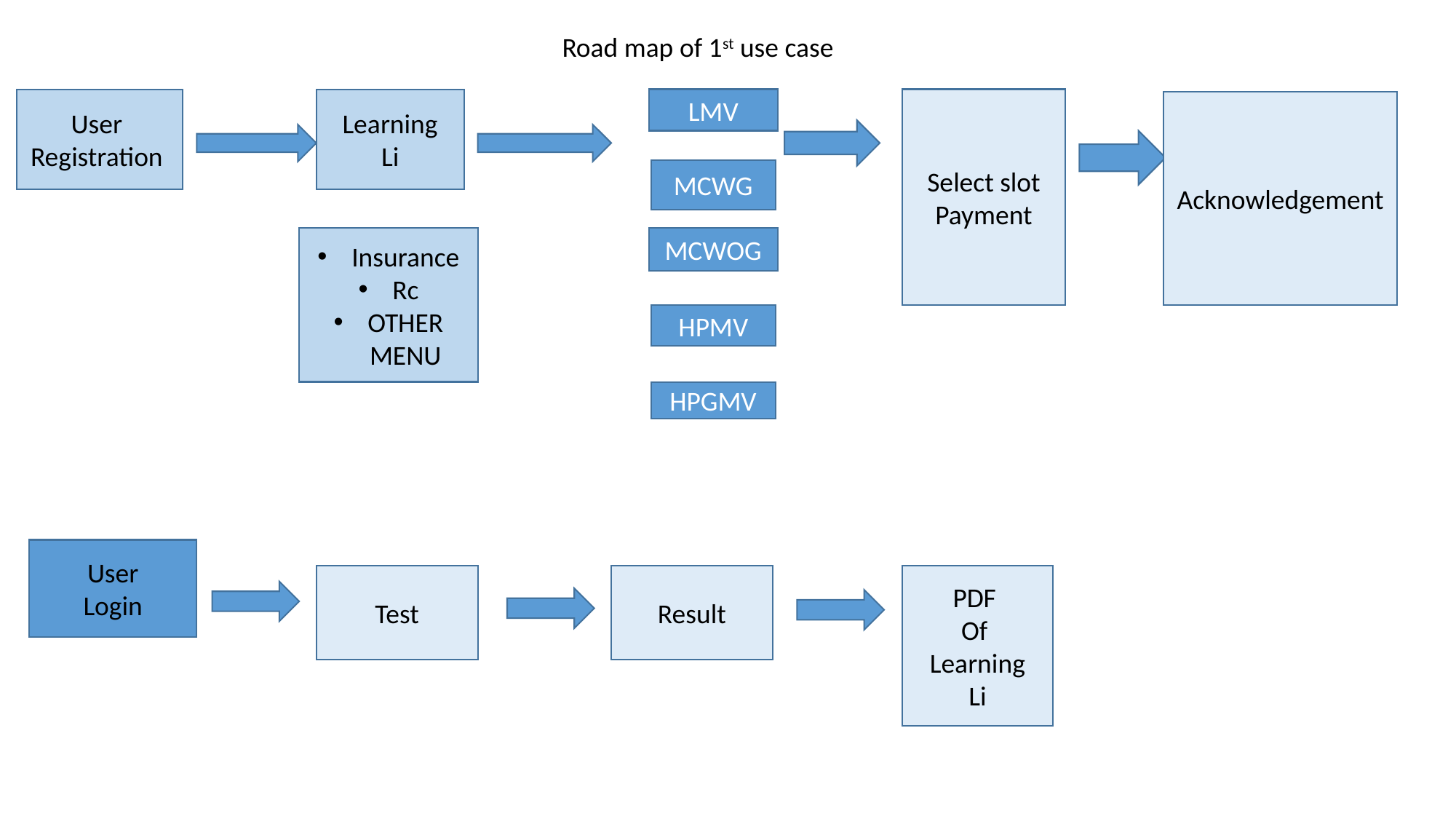

Road map of 1st use case
User
Registration
Learning
Li
LMV
Select slot
Payment
Acknowledgement

MCWG
Insurance
Rc
OTHER MENU
MCWOG
HPMV
HPGMV
User
Login
Test
Result
PDF
Of
Learning
Li